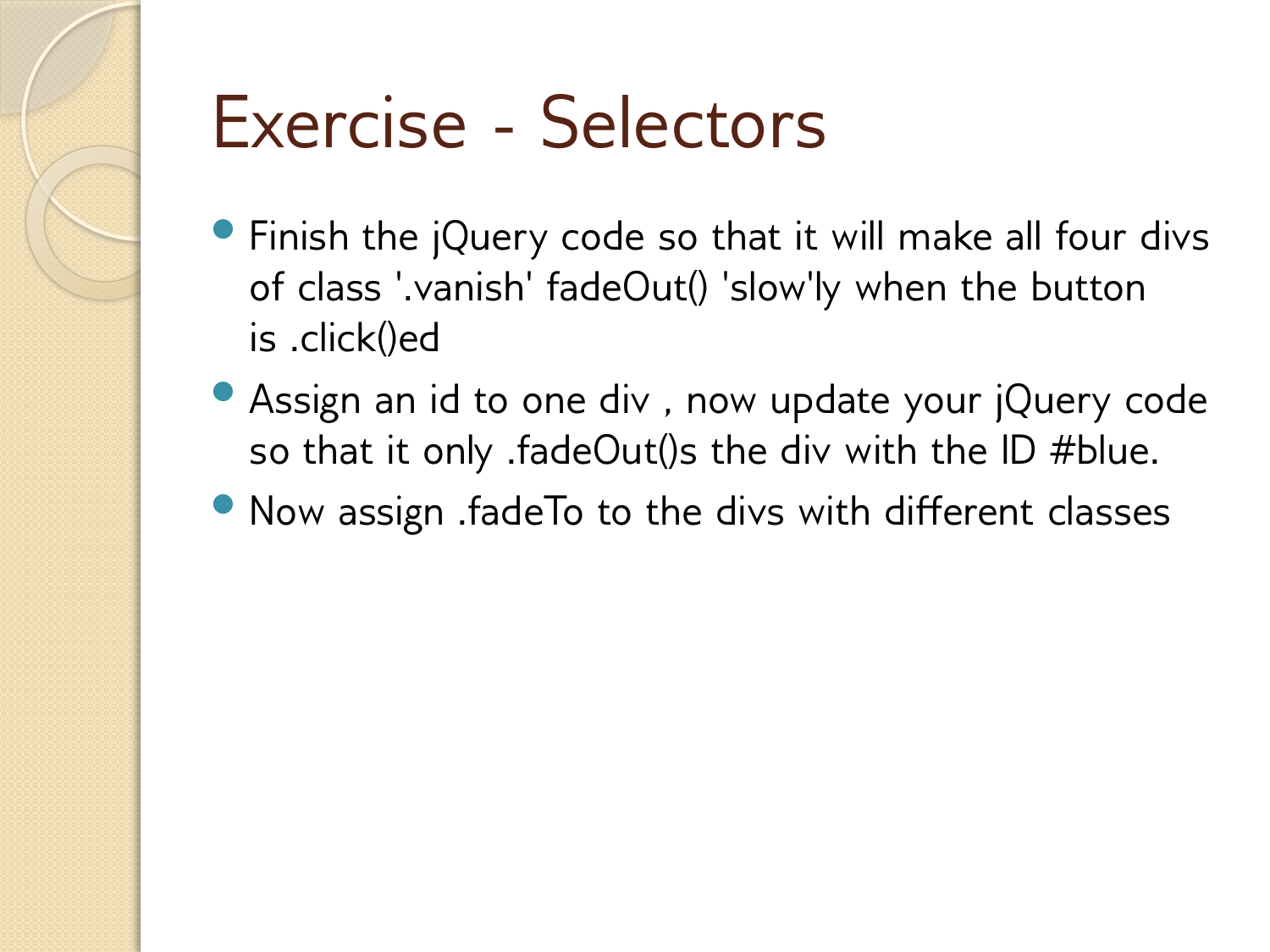

# Exercise - Selectors
Finish the jQuery code so that it will make all four divs of class '.vanish' fadeOut() 'slow'ly when the button is .click()ed
Assign an id to one div , now update your jQuery code so that it only .fadeOut()s the div with the ID #blue.
Now assign .fadeTo to the divs with different classes